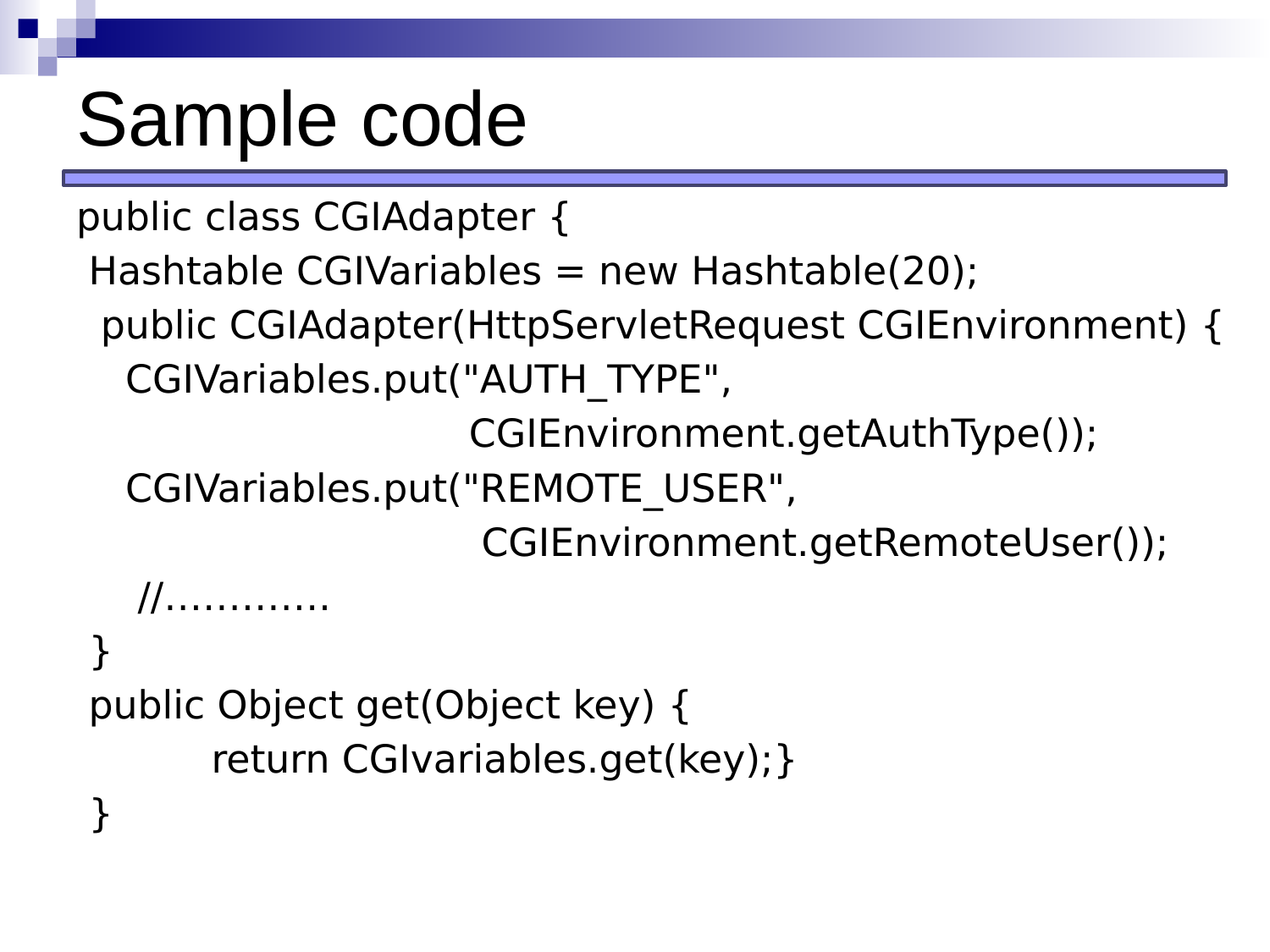

# Sample code
public class CGIAdapter {
 Hashtable CGIVariables = new Hashtable(20);
  public CGIAdapter(HttpServletRequest CGIEnvironment) {
    CGIVariables.put("AUTH_TYPE",
                                CGIEnvironment.getAuthType());
    CGIVariables.put("REMOTE_USER",
                                 CGIEnvironment.getRemoteUser());
     //………….
 }
 public Object get(Object key) {
           return CGIvariables.get(key);}
 }